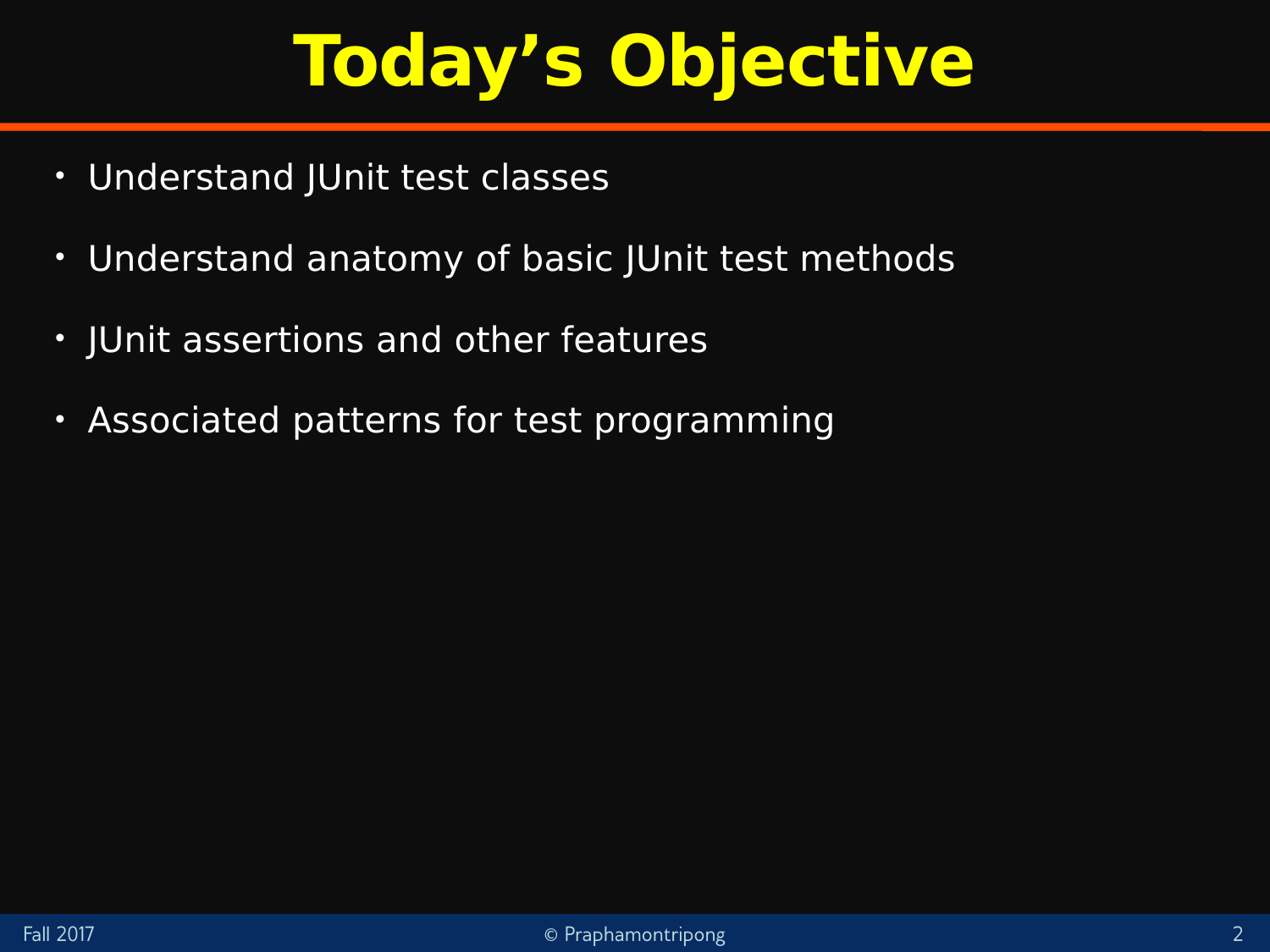

# Today’s Objective
Understand JUnit test classes
Understand anatomy of basic JUnit test methods
JUnit assertions and other features
Associated patterns for test programming